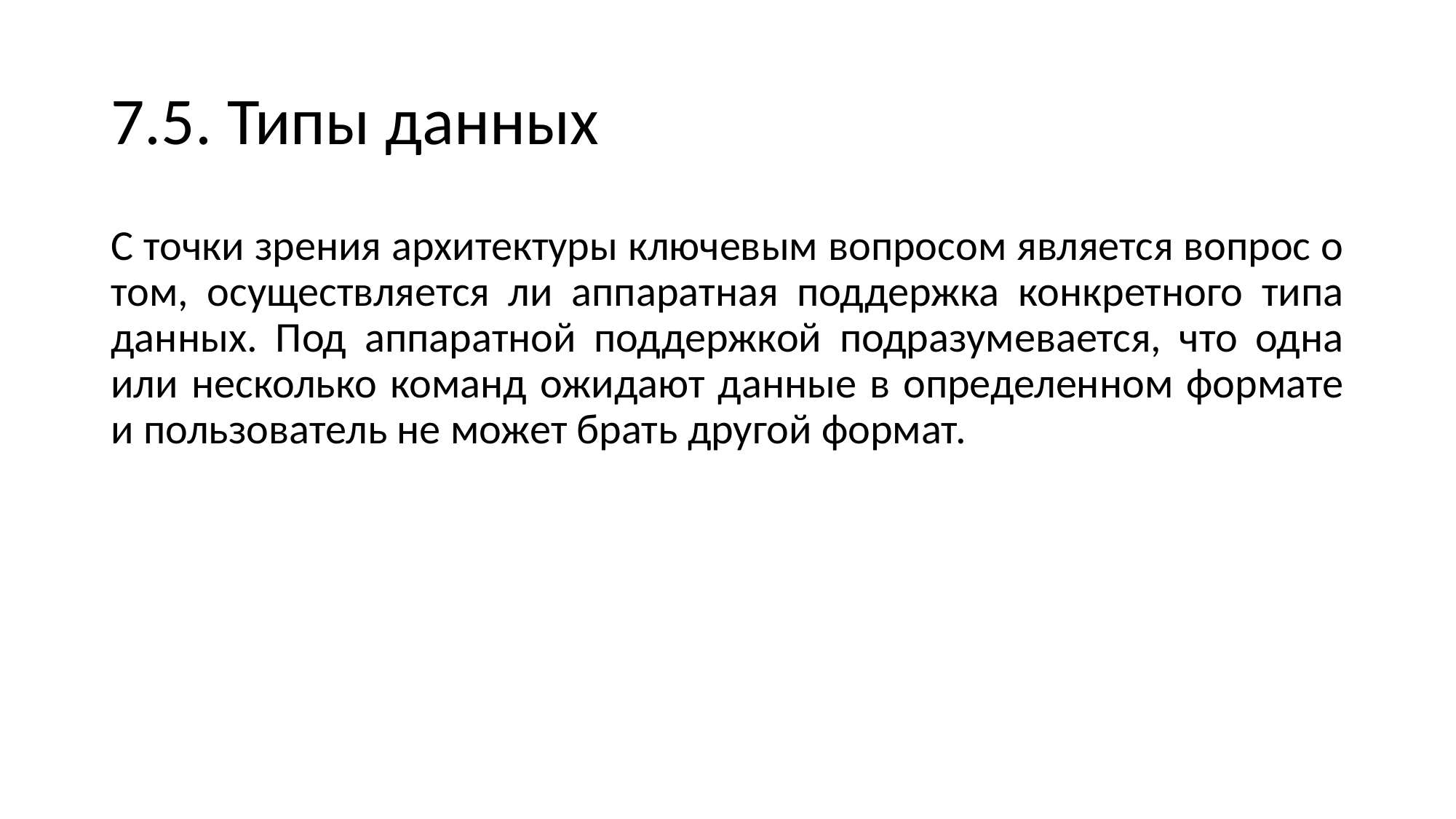

# 7.5. Типы данных
С точки зрения архитектуры ключевым вопросом является вопрос о том, осуществляется ли аппаратная поддержка конкретного типа данных. Под аппаратной поддержкой подразумевается, что одна или несколько команд ожидают данные в определенном формате и пользователь не может брать другой формат.